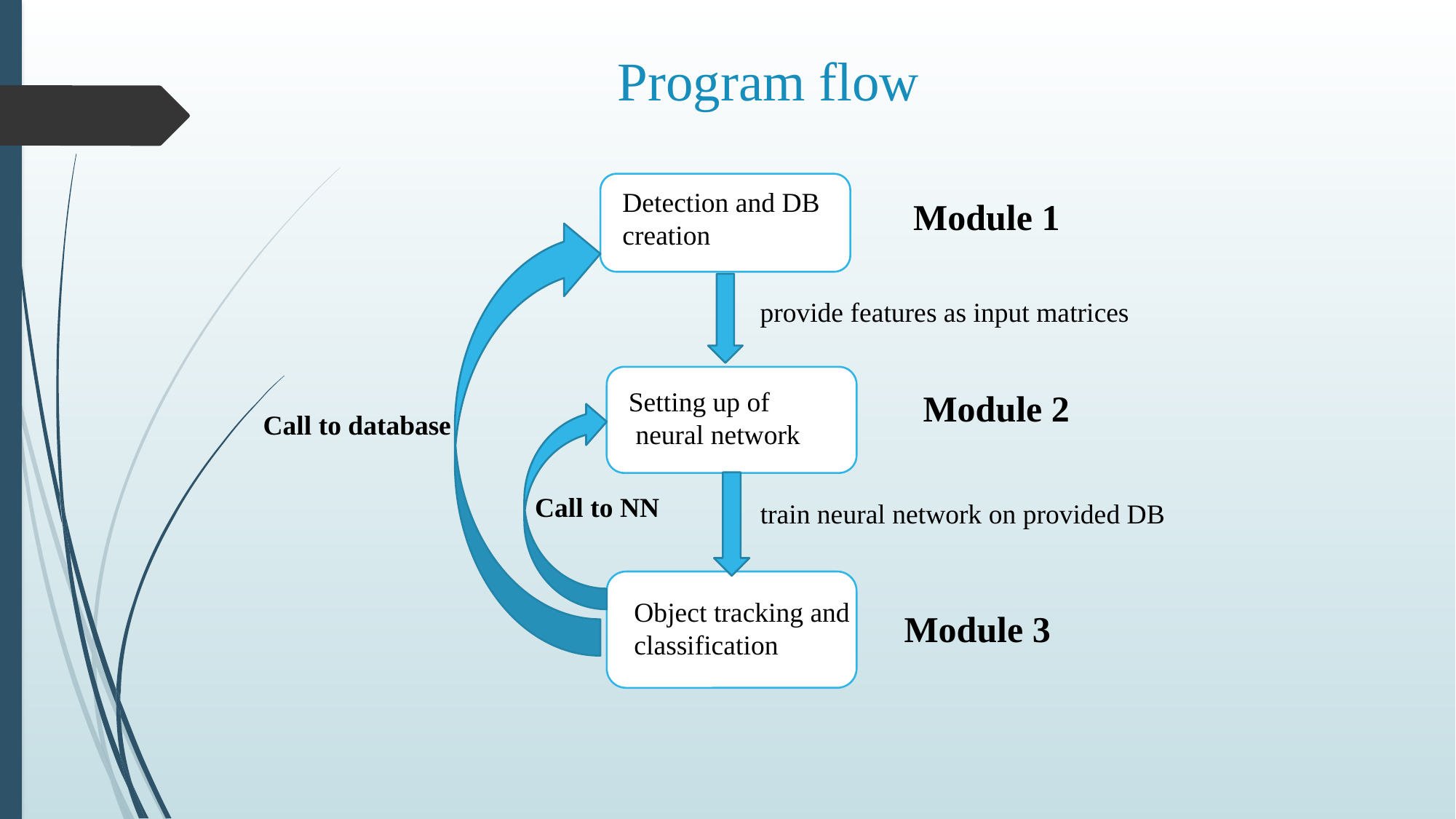

Program flow

Detection and DB creation
Module 1

provide features as input matrices

Setting up of
 neural network
Module 2

Call to database

Call to NN
train neural network on provided DB

Object tracking and classification
Module 3